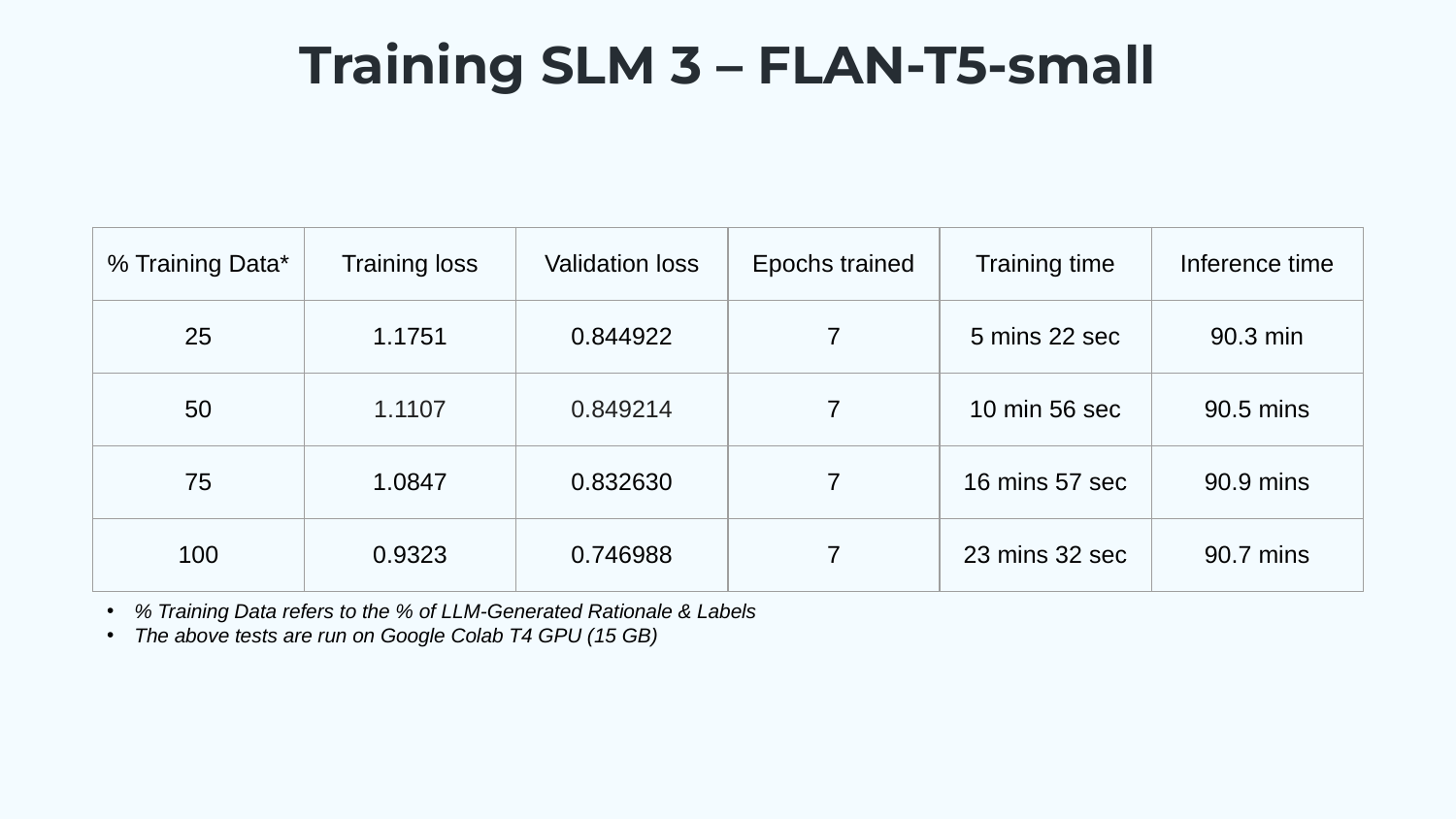

# Training SLM 3 – FLAN-T5-small
| % Training Data\* | Training loss | Validation loss | Epochs trained | Training time | Inference time |
| --- | --- | --- | --- | --- | --- |
| 25 | 1.1751 | 0.844922 | 7 | 5 mins 22 sec | 90.3 min |
| 50 | 1.1107 | 0.849214 | 7 | 10 min 56 sec | 90.5 mins |
| 75 | 1.0847 | 0.832630 | 7 | 16 mins 57 sec | 90.9 mins |
| 100 | 0.9323 | 0.746988 | 7 | 23 mins 32 sec | 90.7 mins |
% Training Data refers to the % of LLM-Generated Rationale & Labels
The above tests are run on Google Colab T4 GPU (15 GB)